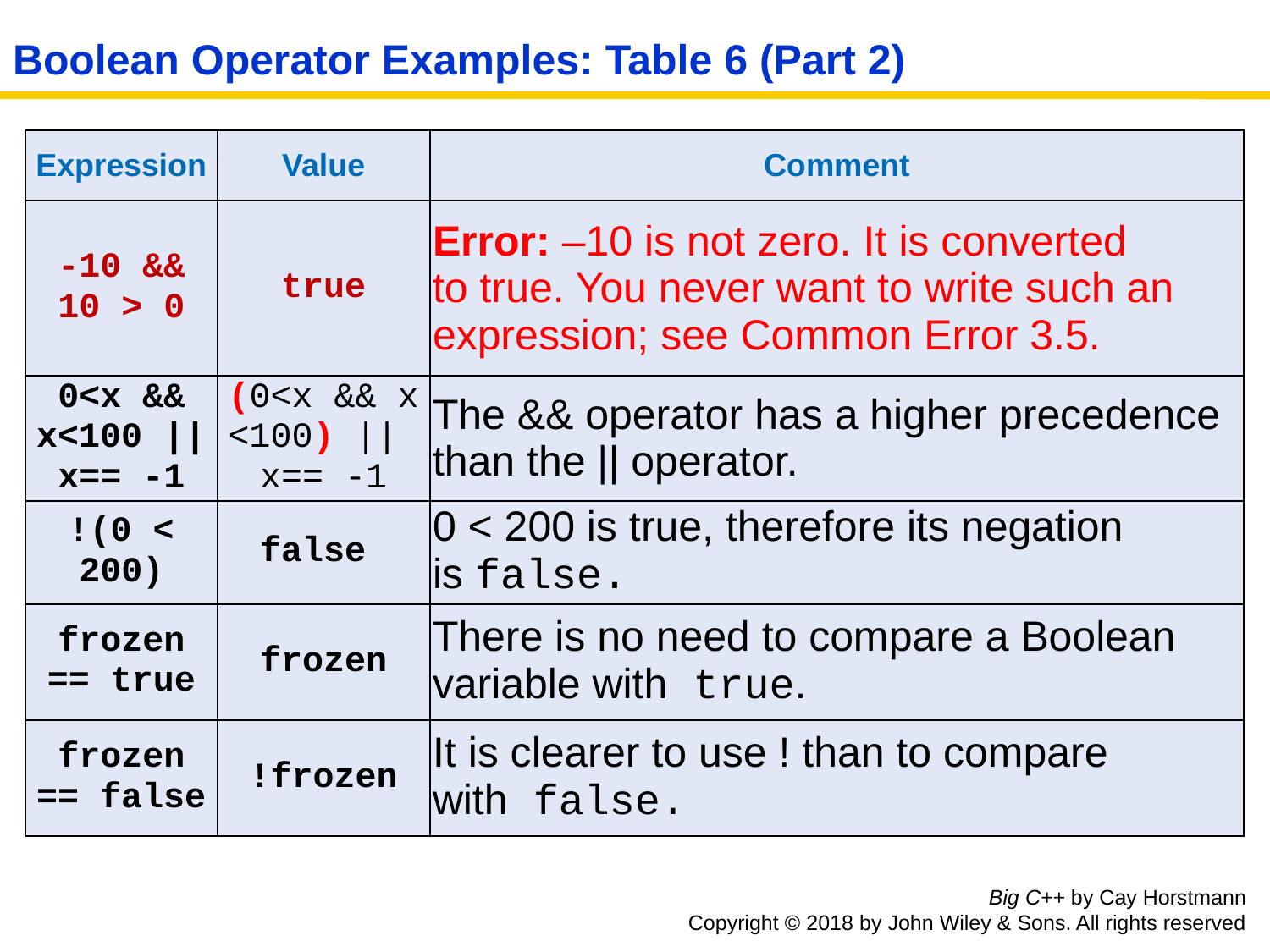

# Boolean Operator Examples: Table 6 (Part 2)
| Expression | Value | Comment |
| --- | --- | --- |
| -10 && 10 > 0 | true | Error: –10 is not zero. It is converted to true. You never want to write such an expression; see Common Error 3.5. |
| 0<x && x<100 || x== -1 | (0<x && x<100) || x== -1 | The && operator has a higher precedence than the || operator. |
| !(0 < 200) | false | 0 < 200 is true, therefore its negation is false. |
| frozen == true | frozen | There is no need to compare a Boolean variable with true. |
| frozen == false | !frozen | It is clearer to use ! than to compare with false. |

Big C++ by Cay Horstmann
Copyright © 2018 by John Wiley & Sons. All rights reserved